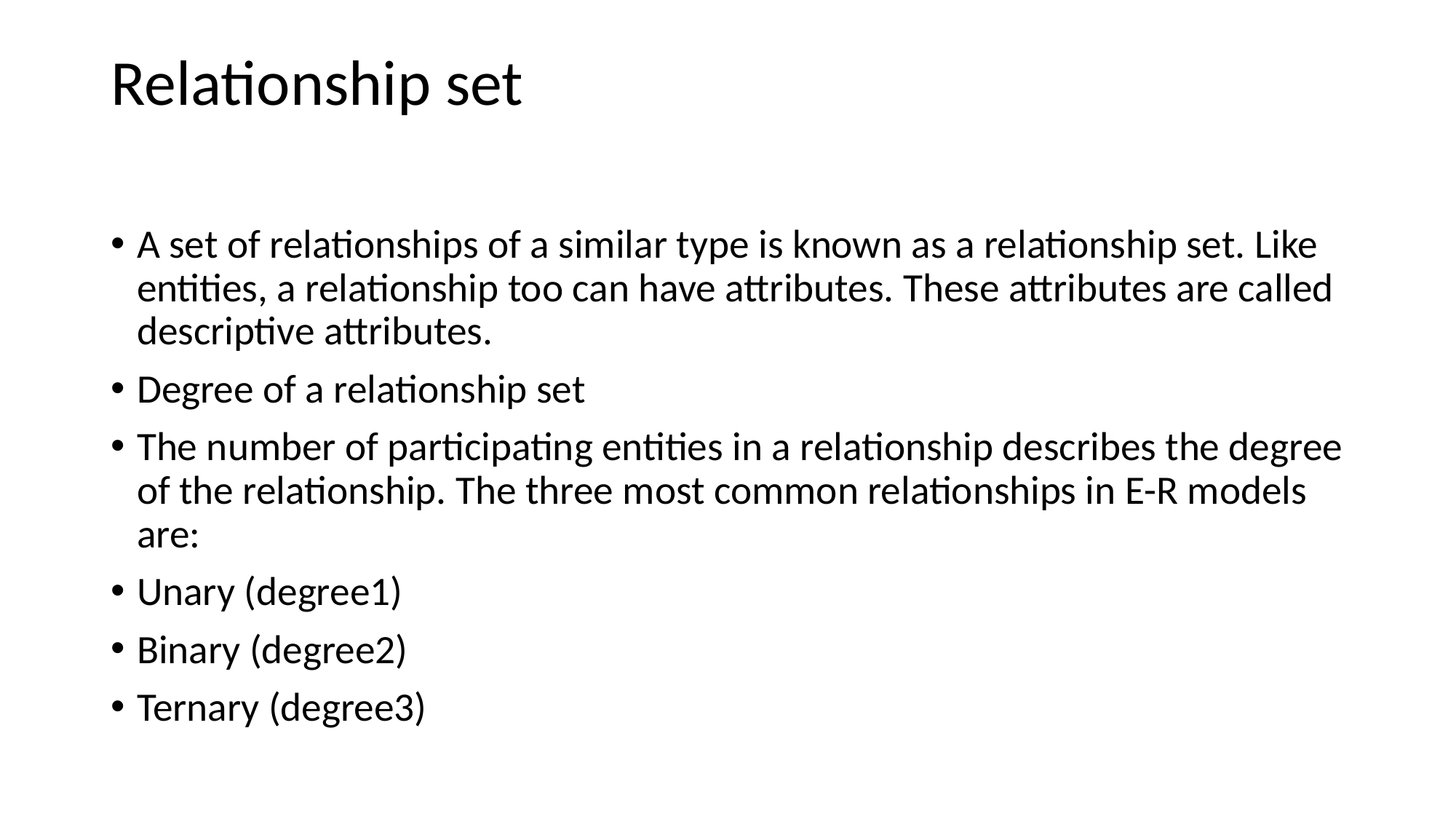

# Relationship set
A set of relationships of a similar type is known as a relationship set. Like entities, a relationship too can have attributes. These attributes are called descriptive attributes.
Degree of a relationship set
The number of participating entities in a relationship describes the degree of the relationship. The three most common relationships in E-R models are:
Unary (degree1)
Binary (degree2)
Ternary (degree3)